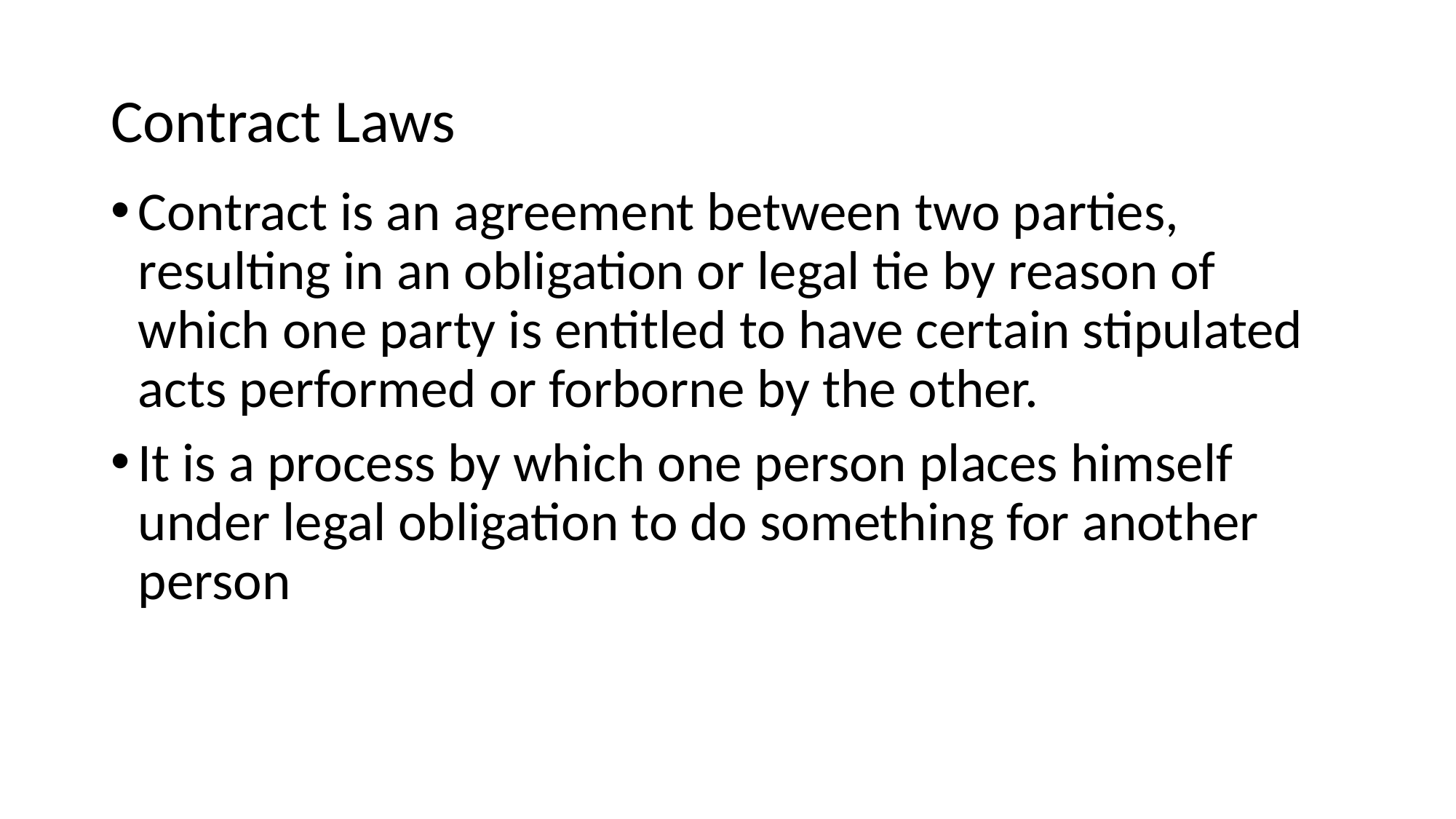

# Contract Laws
Contract is an agreement between two parties, resulting in an obligation or legal tie by reason of which one party is entitled to have certain stipulated acts performed or forborne by the other.
It is a process by which one person places himself under legal obligation to do something for another person